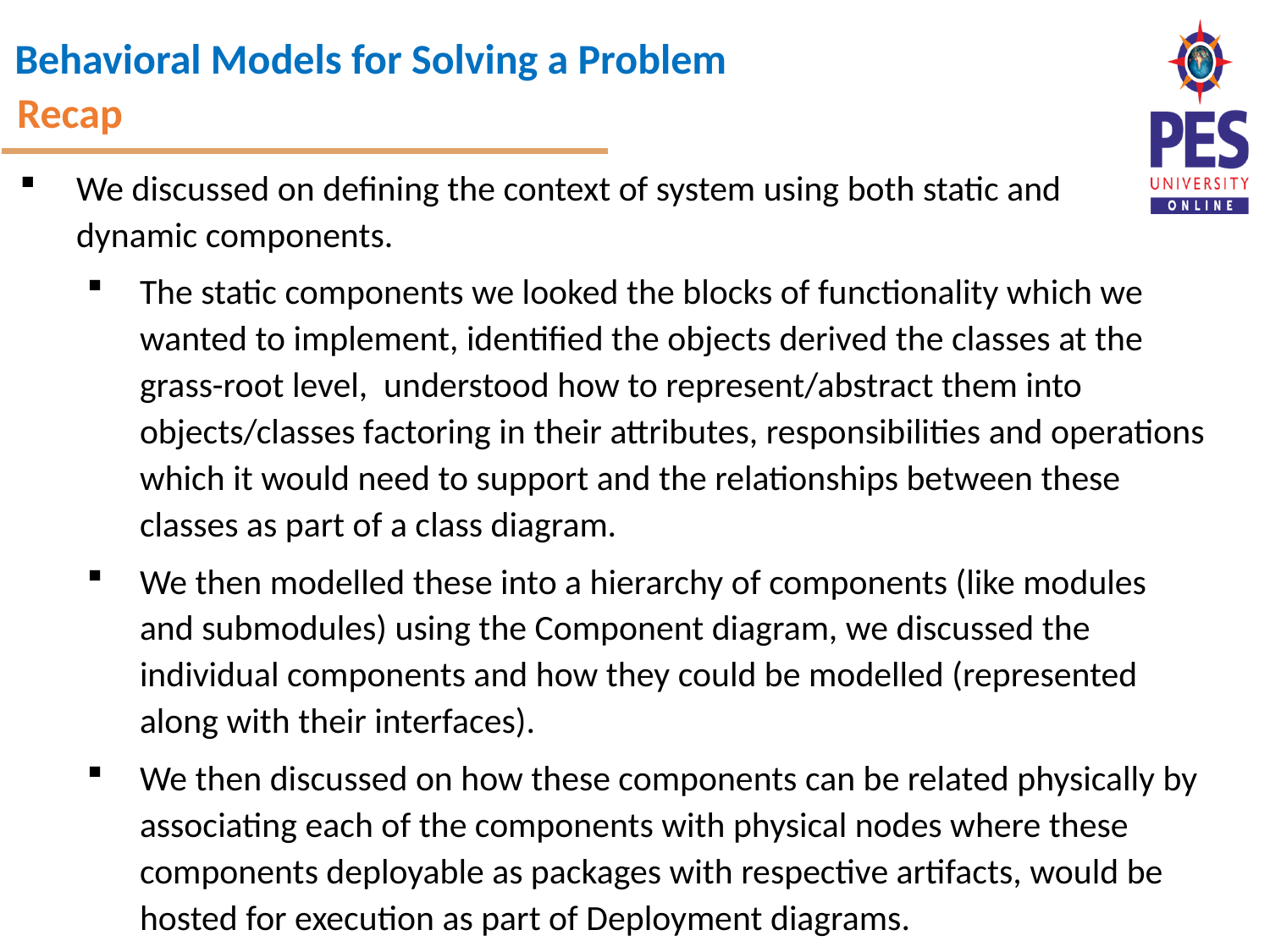

Recap
We discussed on defining the context of system using both static and
dynamic components.
The static components we looked the blocks of functionality which we wanted to implement, identified the objects derived the classes at the grass-root level,  understood how to represent/abstract them into objects/classes factoring in their attributes, responsibilities and operations which it would need to support and the relationships between these classes as part of a class diagram.
We then modelled these into a hierarchy of components (like modules and submodules) using the Component diagram, we discussed the individual components and how they could be modelled (represented along with their interfaces).
We then discussed on how these components can be related physically by associating each of the components with physical nodes where these components deployable as packages with respective artifacts, would be hosted for execution as part of Deployment diagrams.